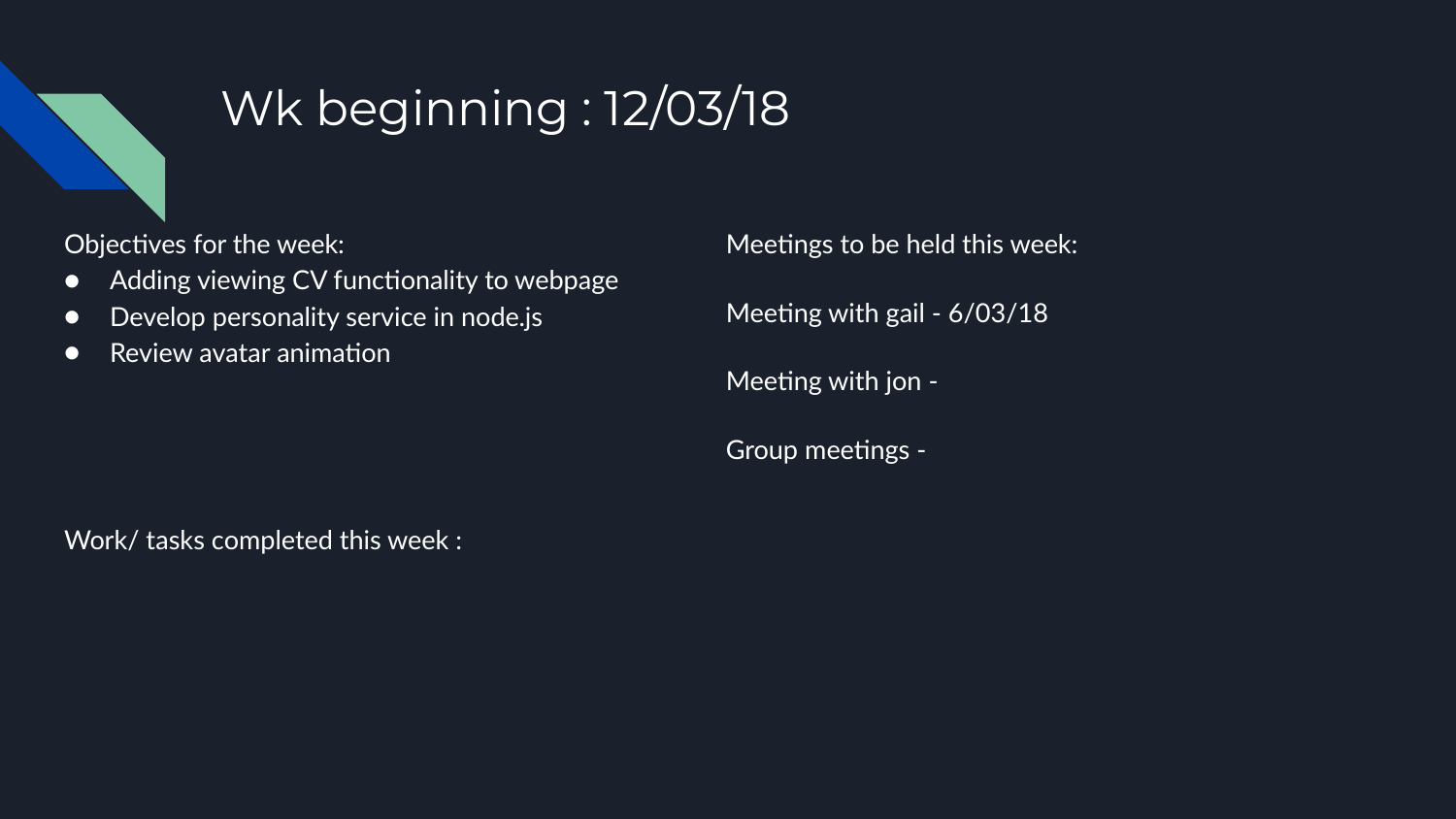

# Wk beginning : 12/03/18
Objectives for the week:
Adding viewing CV functionality to webpage
Develop personality service in node.js
Review avatar animation

Meetings to be held this week:
Meeting with gail - 6/03/18
Meeting with jon -
Group meetings -

Work/ tasks completed this week :